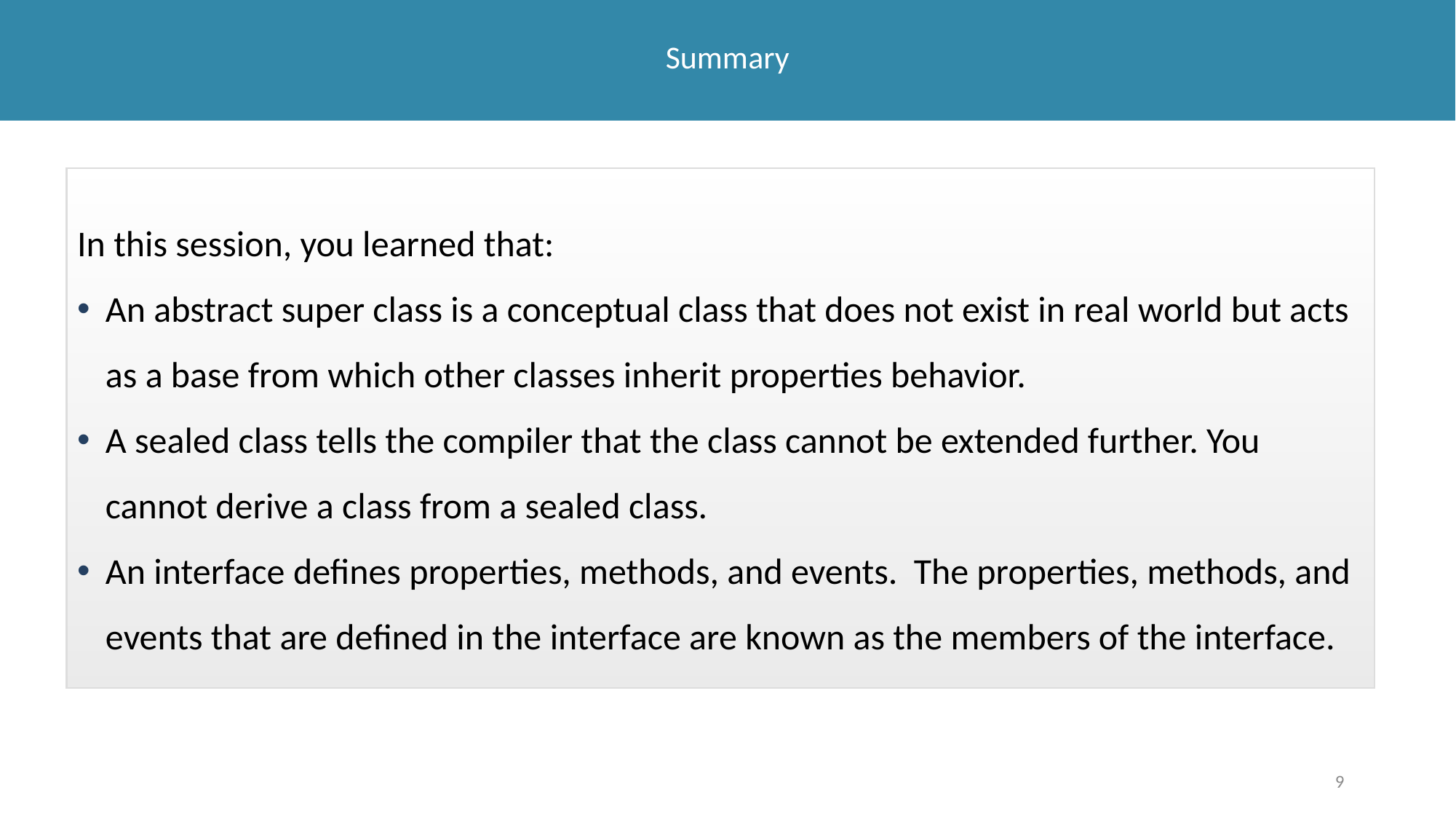

# Summary
In this session, you learned that:
An abstract super class is a conceptual class that does not exist in real world but acts as a base from which other classes inherit properties behavior.
A sealed class tells the compiler that the class cannot be extended further. You cannot derive a class from a sealed class.
An interface defines properties, methods, and events.  The properties, methods, and events that are defined in the interface are known as the members of the interface.
9